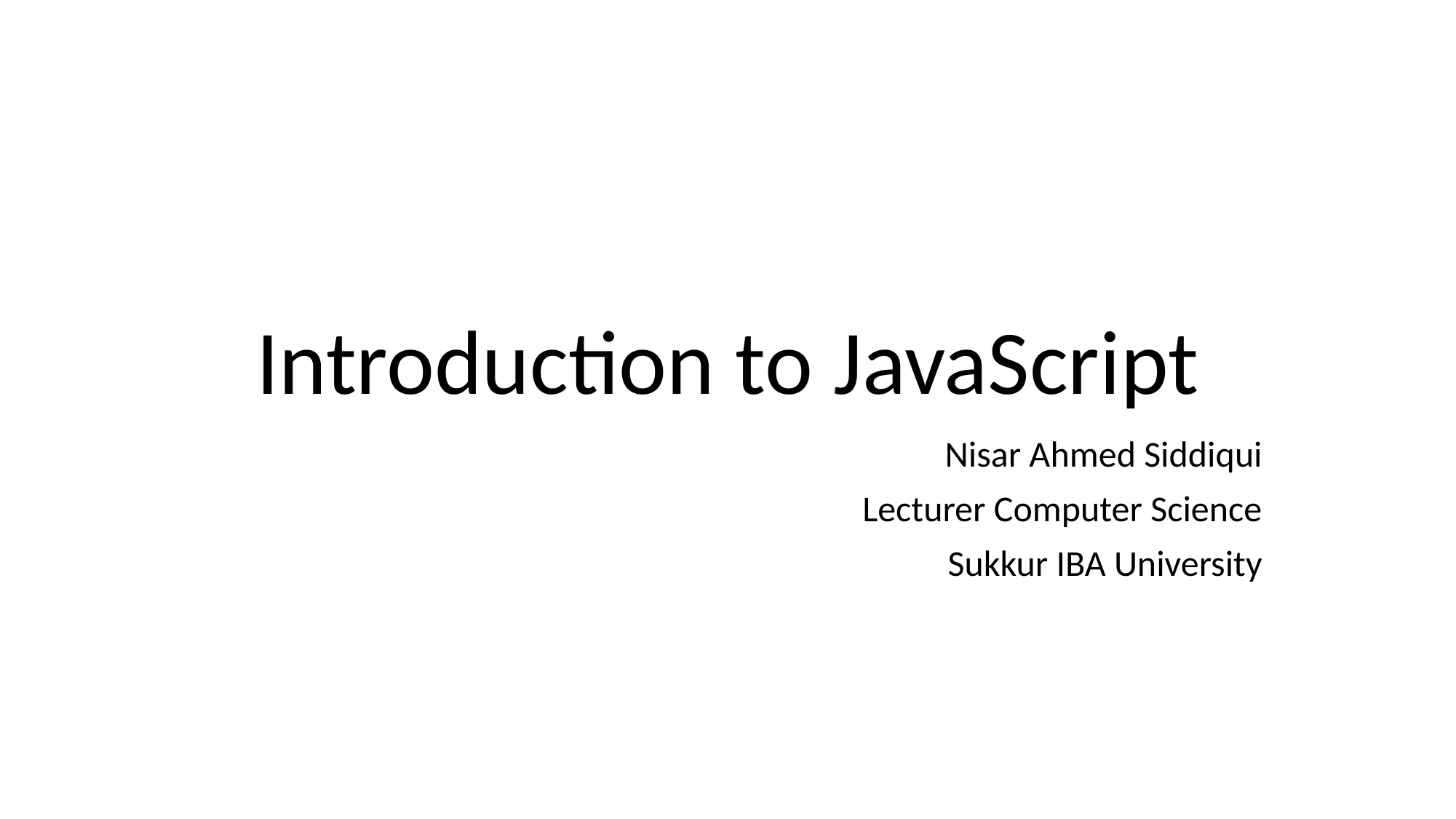

# Introduction to JavaScript
Nisar Ahmed Siddiqui
Lecturer Computer Science
Sukkur IBA University